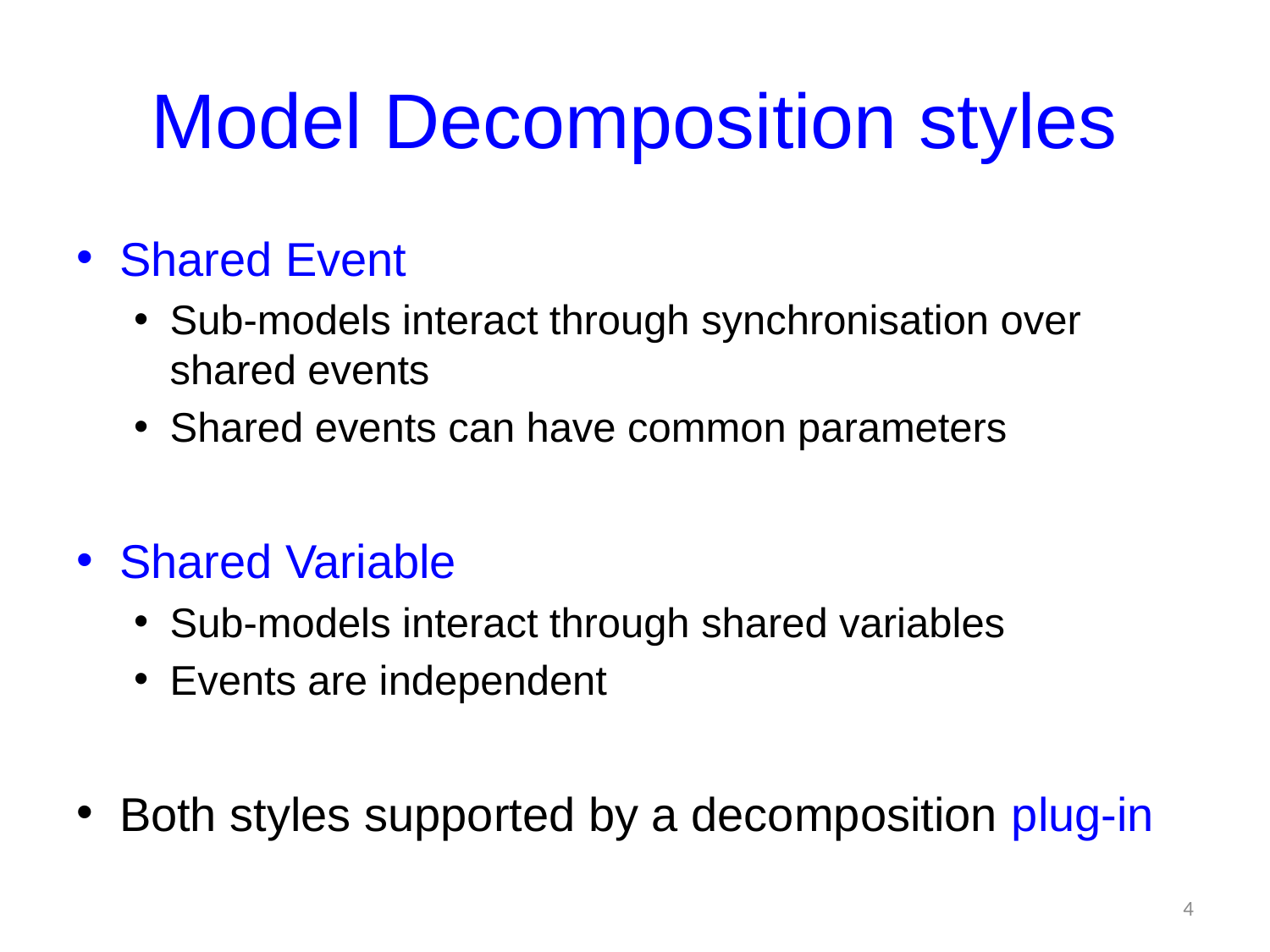

# Model Decomposition styles
Shared Event
Sub-models interact through synchronisation over shared events
Shared events can have common parameters

Shared Variable
Sub-models interact through shared variables
Events are independent

Both styles supported by a decomposition plug-in
4